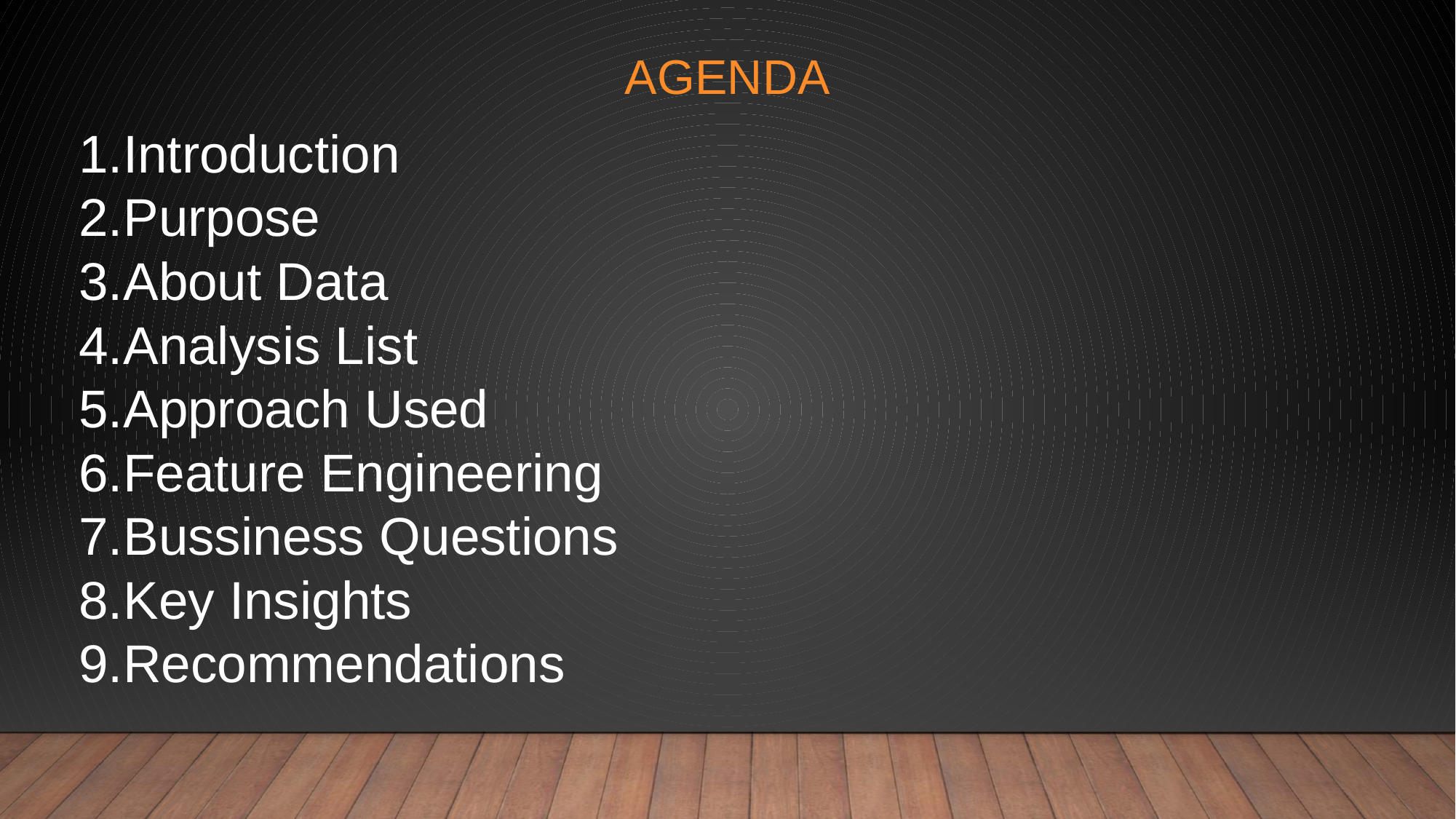

# AGENDA
1.Introduction
2.Purpose
3.About Data
4.Analysis List
5.Approach Used
6.Feature Engineering
7.Bussiness Questions
8.Key Insights
9.Recommendations